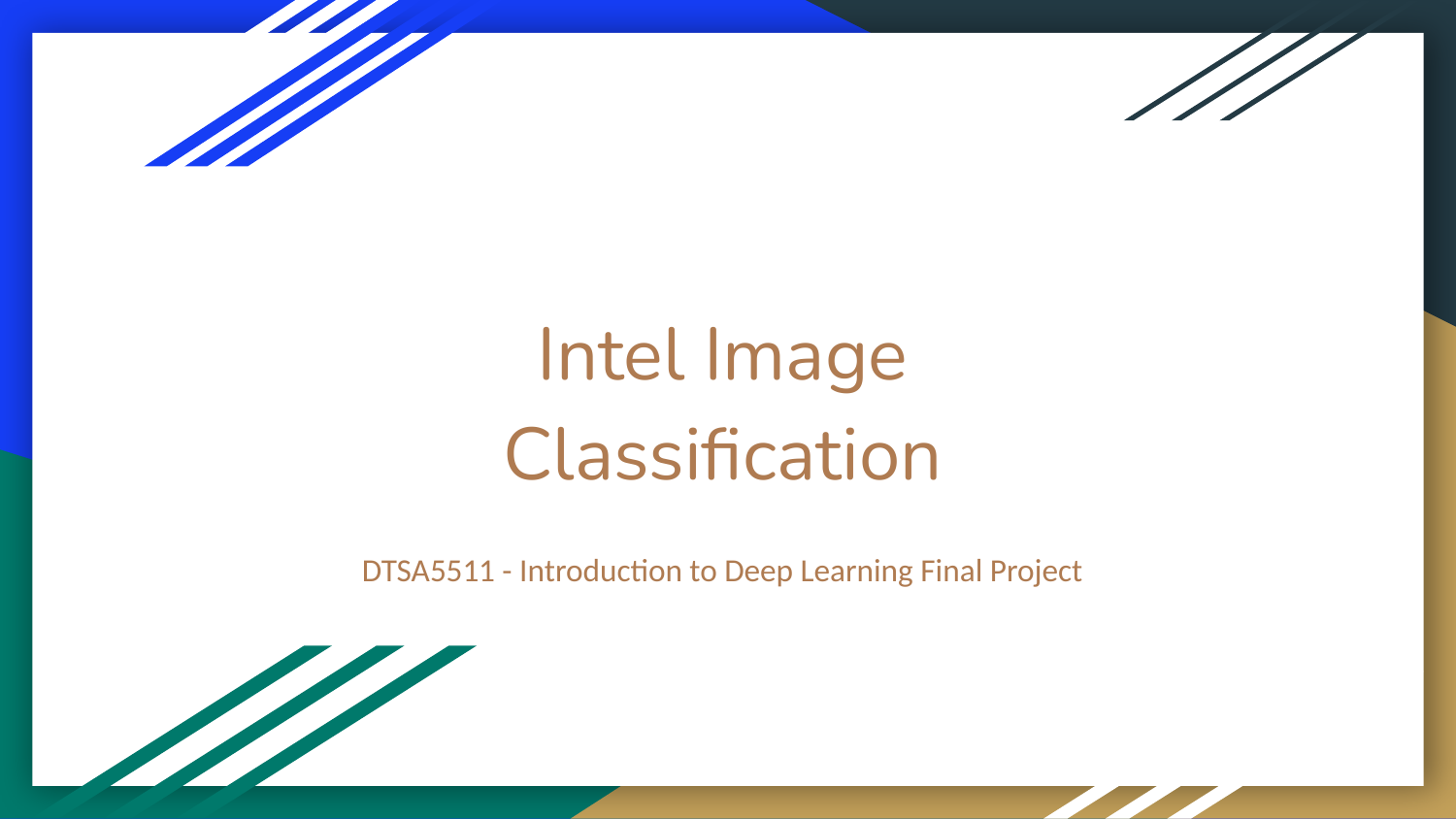

# Intel Image Classification
DTSA5511 - Introduction to Deep Learning Final Project